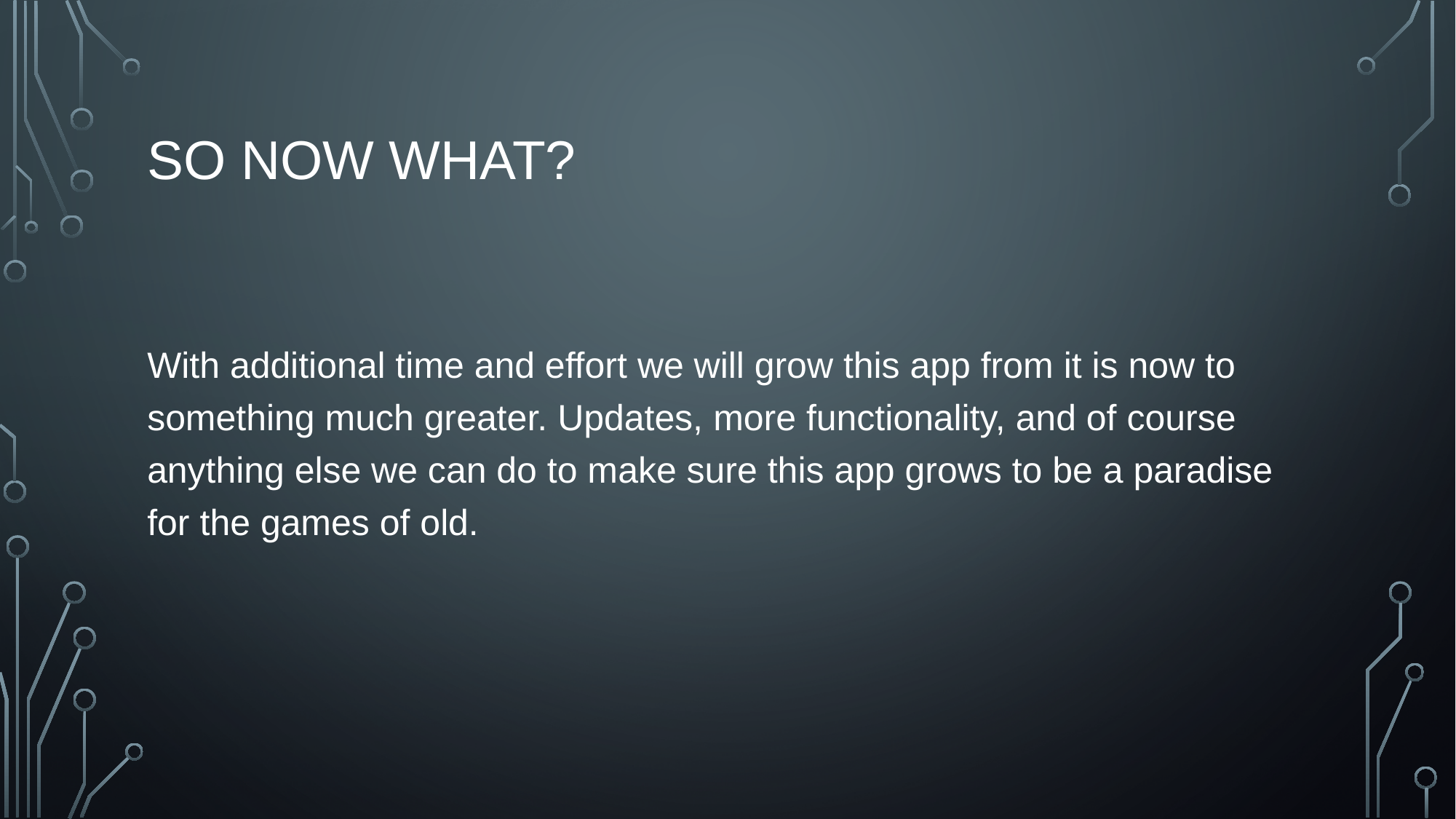

# So now what?

With additional time and effort we will grow this app from it is now to something much greater. Updates, more functionality, and of course anything else we can do to make sure this app grows to be a paradise for the games of old.